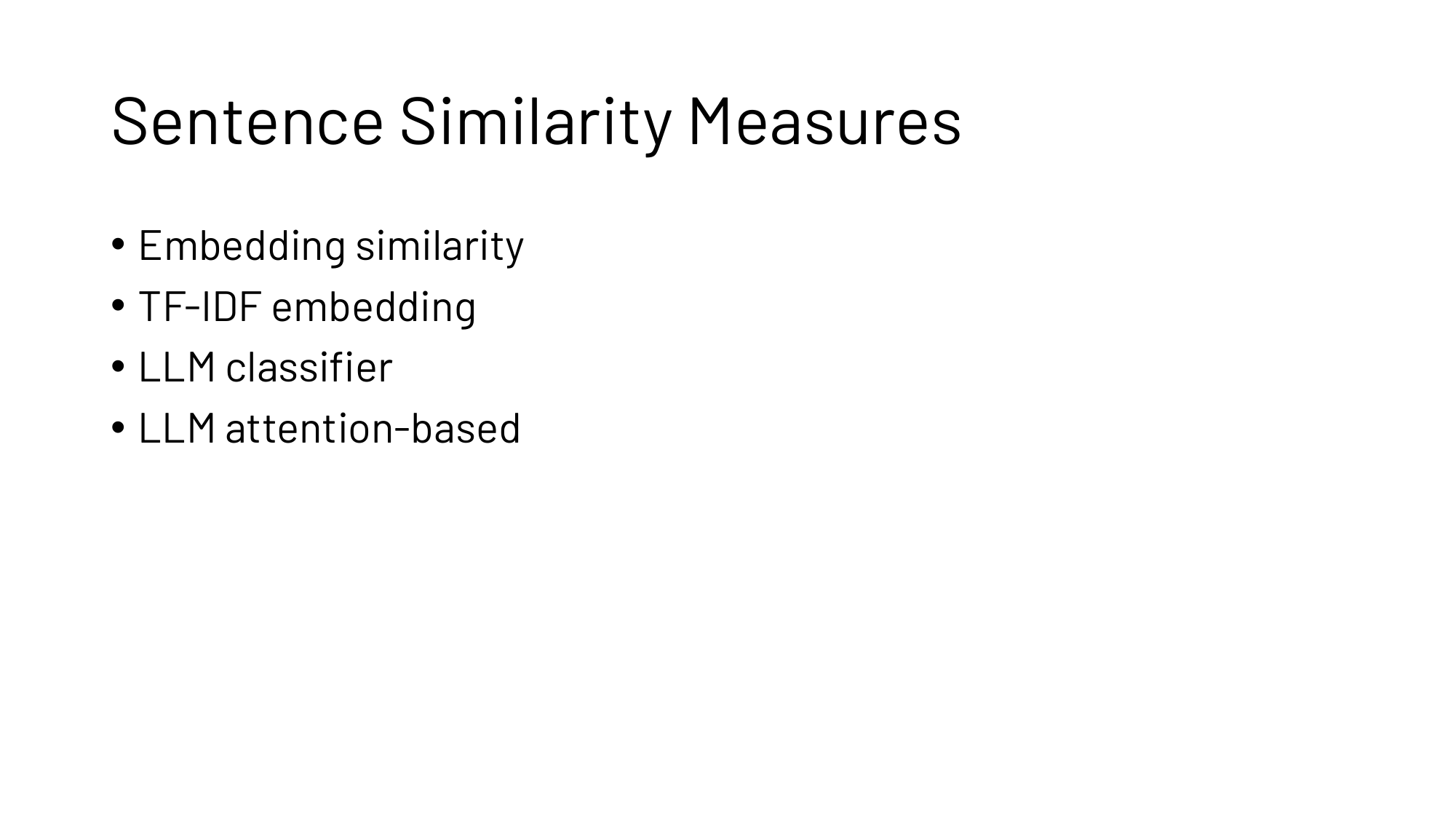

# Sentence Similarity Measures
Embedding similarity
TF-IDF embedding
LLM classifier
LLM attention-based